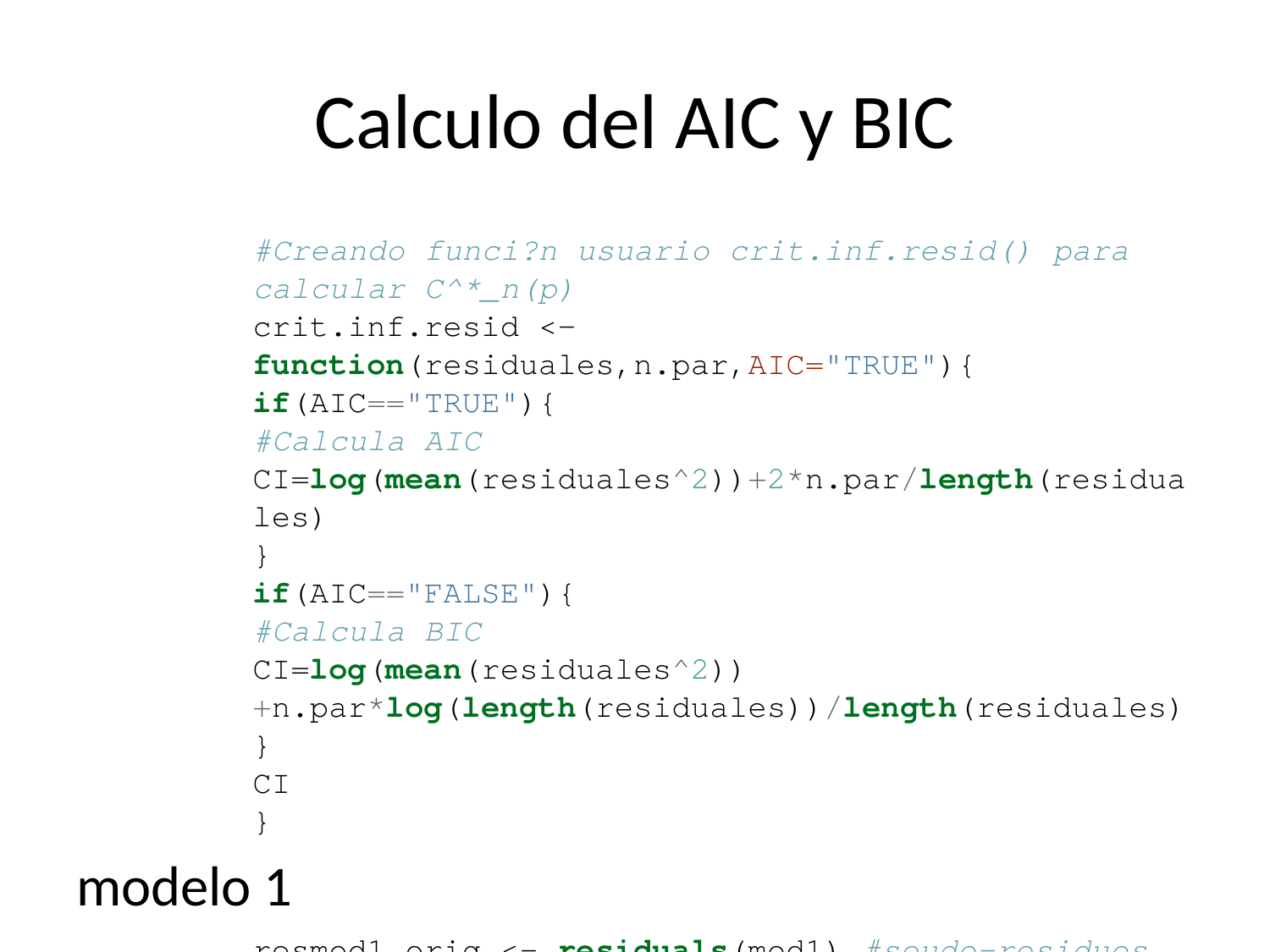

# Calculo del AIC y BIC
#Creando funci?n usuario crit.inf.resid() para calcular C^*_n(p)
crit.inf.resid <- function(residuales,n.par,AIC="TRUE"){
if(AIC=="TRUE"){
#Calcula AIC
CI=log(mean(residuales^2))+2*n.par/length(residuales)
}
if(AIC=="FALSE"){
#Calcula BIC
CI=log(mean(residuales^2))+n.par*log(length(residuales))/length(residuales)
}
CI
}
modelo 1
resmod1.orig <- residuals(mod1) #seudo-residuos en la escala original. Usados s?lo para calcular AIC y BIC
npar1 <- length(coef(mod1)[coef(mod1)!=0]) #n?mero par?metros modelo 1
aic1 <- exp(crit.inf.resid(resmod1.orig,n.par=npar1))
bic1 <- exp(crit.inf.resid(resmod1.orig ,n.par=npar1, AIC="FALSE"))
modelo 2
resmod2.orig <- residuals(mod2) #seudo-residuos en la escala original. Usados s?lo para calcular AIC y BIC
npar2 <- length(coef(mod2)[coef(mod2)!=0]) #n?mero par?metros modelo 1
aic2 <- exp(crit.inf.resid(resmod1.orig,n.par=npar2))
bic2 <- exp(crit.inf.resid(resmod1.orig ,n.par=npar2, AIC="FALSE"))
modelo 3
et3 <- yt - mod3_ajust
p3 <- round(mod3$enp)+s-1
AIC3 <- exp(crit.inf.resid(residuales=et3,n.par=p3))
BIC3 <- exp(crit.inf.resid(residuales=et3,n.par=p3,AIC="FALSE"))
modelo 4
p4 <- (s-1)+2 #Aprox. del n?mero de par?metros del suavizamiento
AIC4 <- exp(crit.inf.resid(residuales=residuals(mod4),n.par=p4))
BIC4 <- exp(crit.inf.resid(residuales=residuals(mod4),n.par=p4,AIC="FALSE"))